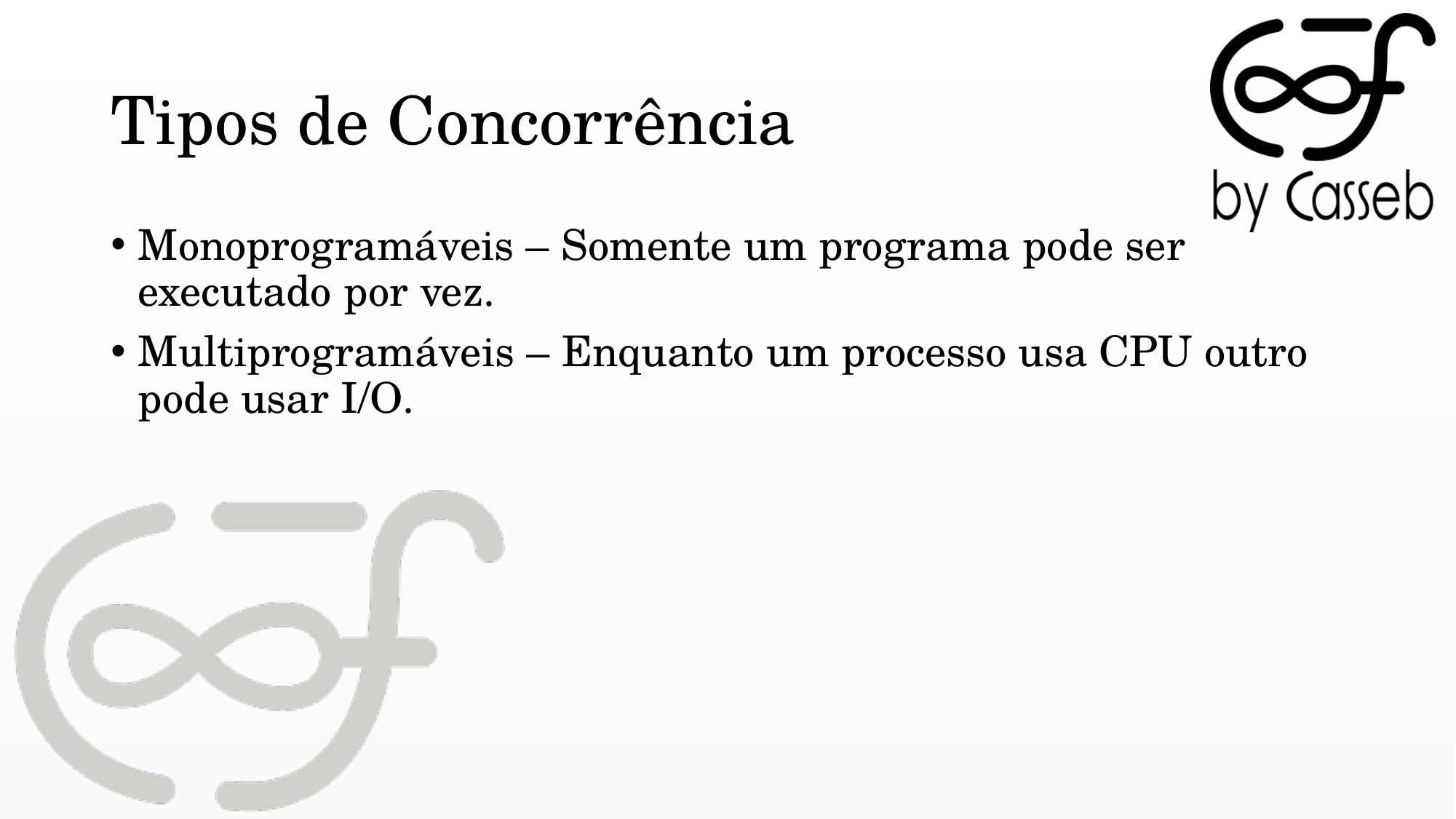

# Tipos de Concorrência
Monoprogramáveis – Somente um programa pode ser executado por vez.
Multiprogramáveis – Enquanto um processo usa CPU outro pode usar I/O.